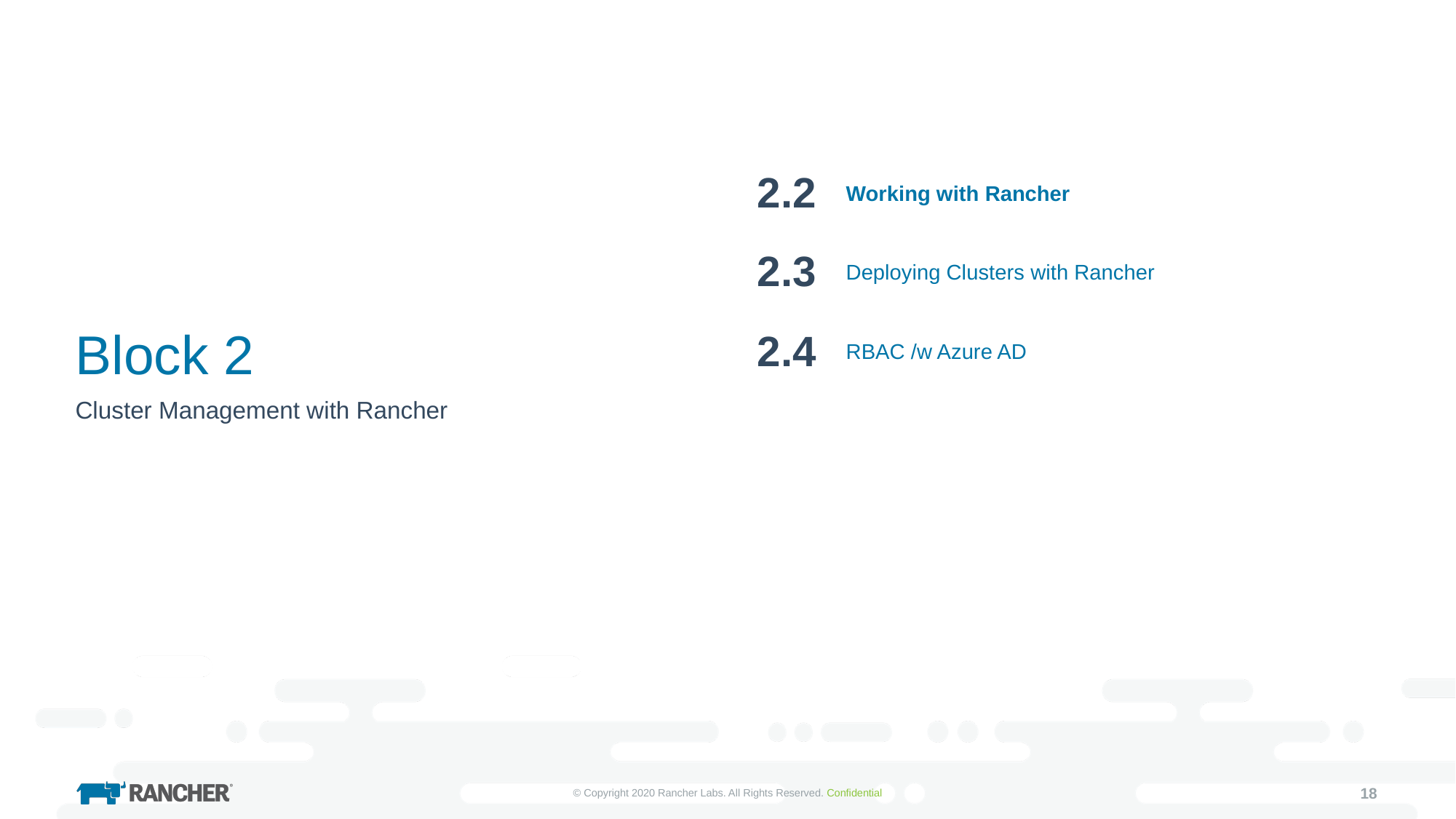

2.2
Working with Rancher

2.3
Deploying Clusters with Rancher

# Block 2
2.4
RBAC /w Azure AD

Cluster Management with Rancher